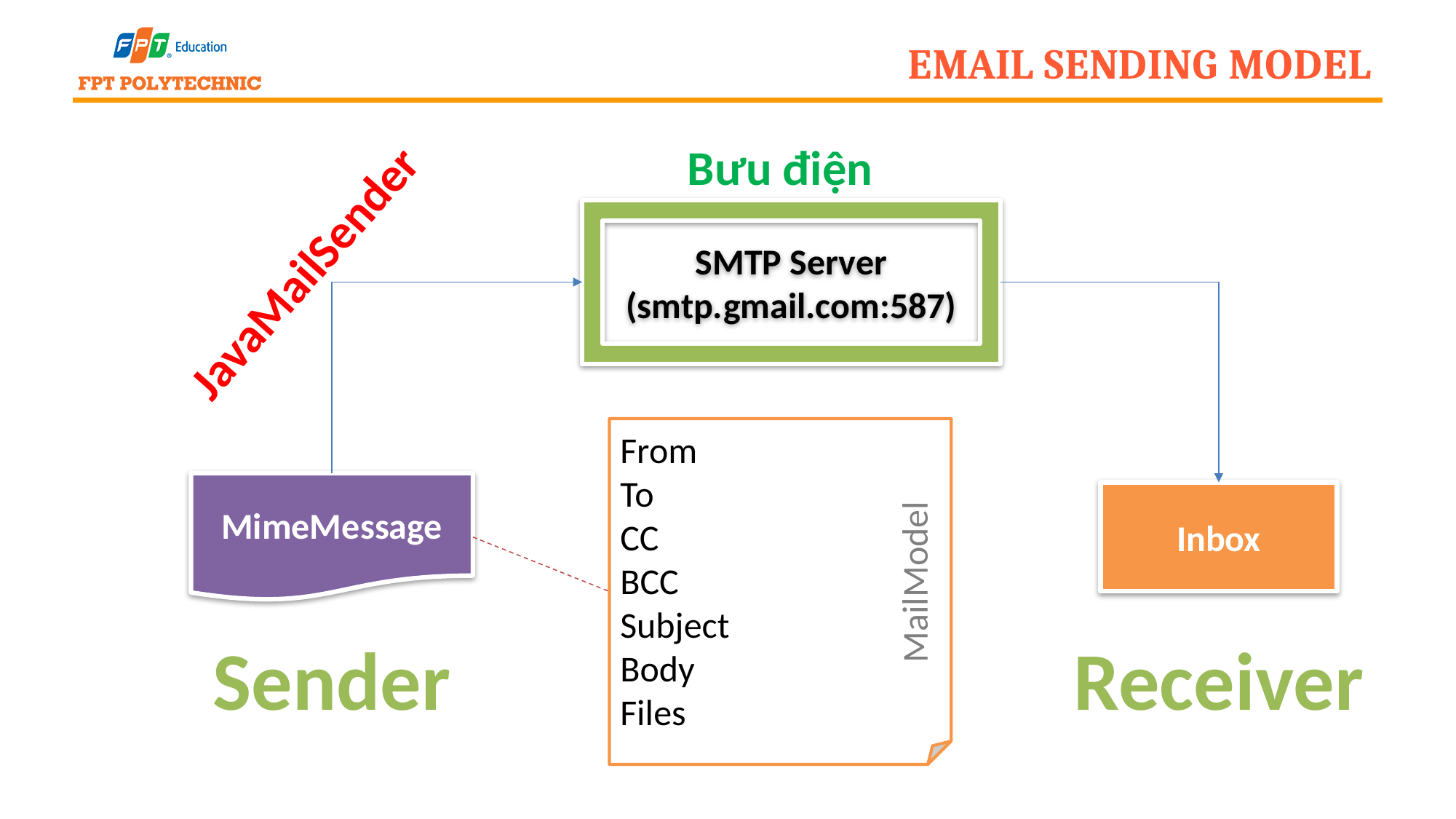

# Email Sending Model
Bưu điện
SMTP Server
(smtp.gmail.com:587)
JavaMailSender
From
To
CC
BCC
Subject
Body
Files
MimeMessage
Inbox
MailModel
Sender
Receiver